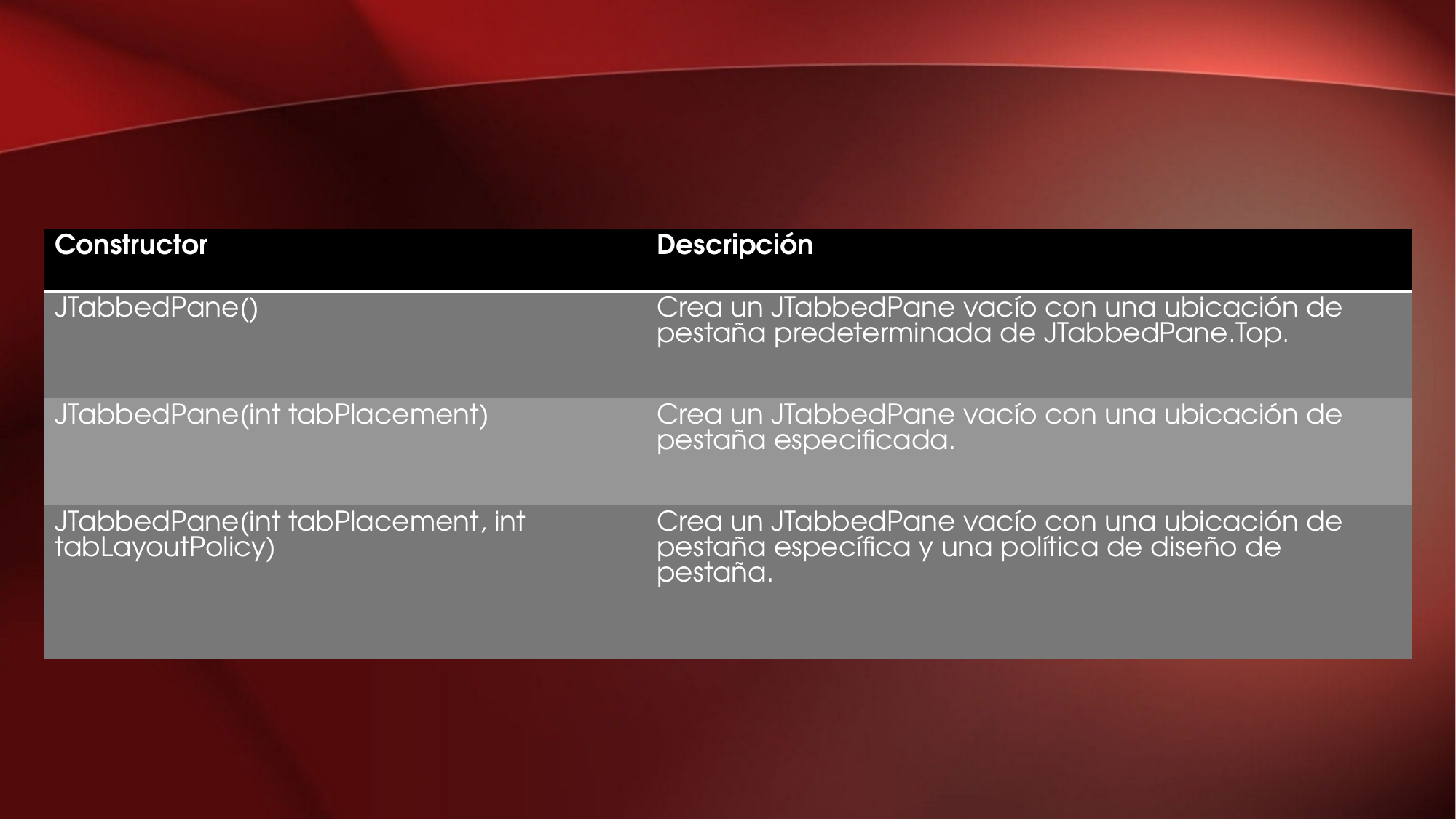

| Constructor | Descripción |
| --- | --- |
| JTabbedPane() | Crea un JTabbedPane vacío con una ubicación de pestaña predeterminada de JTabbedPane.Top. |
| JTabbedPane(int tabPlacement) | Crea un JTabbedPane vacío con una ubicación de pestaña especificada. |
| JTabbedPane(int tabPlacement, int tabLayoutPolicy) | Crea un JTabbedPane vacío con una ubicación de pestaña específica y una política de diseño de pestaña. |